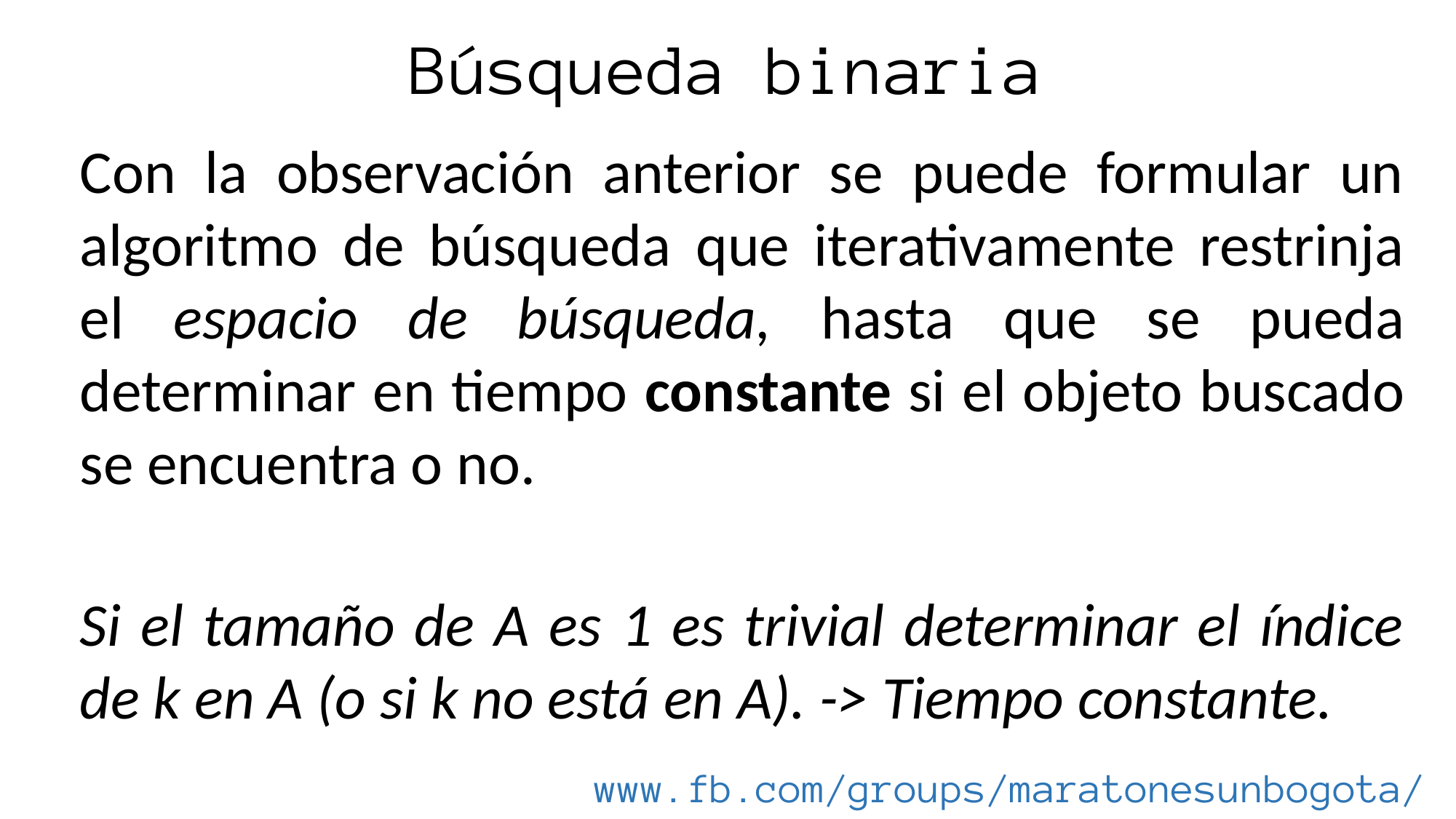

# Búsqueda binaria
Con la observación anterior se puede formular un algoritmo de búsqueda que iterativamente restrinja el espacio de búsqueda, hasta que se pueda determinar en tiempo constante si el objeto buscado se encuentra o no.
Si el tamaño de A es 1 es trivial determinar el índice de k en A (o si k no está en A). -> Tiempo constante.
www.fb.com/groups/maratonesunbogota/